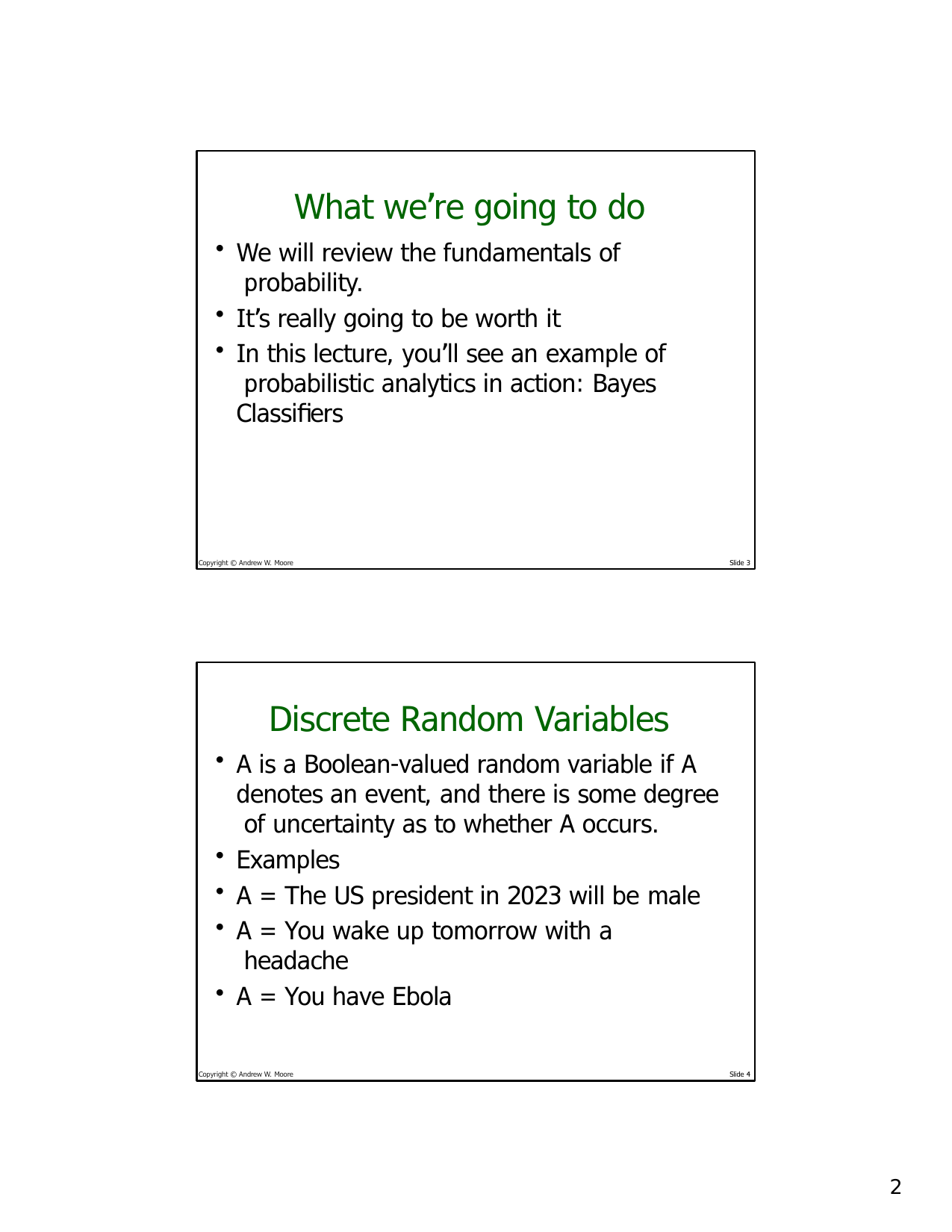

# What we’re going to do
We will review the fundamentals of  probability.
It’s really going to be worth it
In this lecture, you’ll see an example of  probabilistic analytics in action: Bayes  Classifiers
Copyright © Andrew W. Moore
Slide 3

Discrete Random Variables
A is a Boolean-valued random variable if A  denotes an event, and there is some degree  of uncertainty as to whether A occurs.
Examples
A = The US president in 2023 will be male
A = You wake up tomorrow with a  headache
A = You have Ebola
Copyright © Andrew W. Moore
Slide 4
2